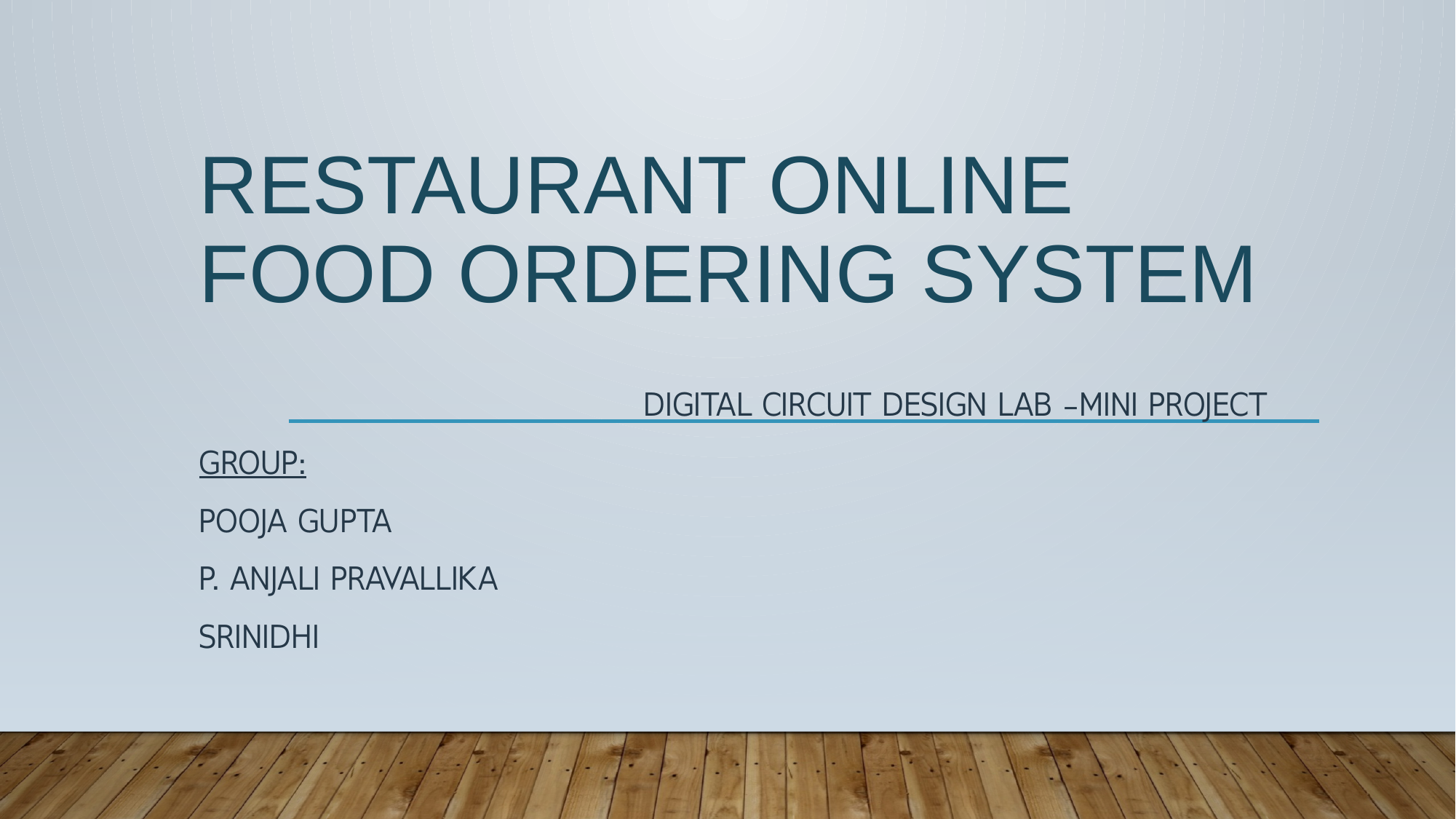

# Restaurant online Food Ordering System
                                               Digital Circuit Design Lab –Mini Project
GROUP:
Pooja Gupta
P. Anjali Pravallika
Srinidhi